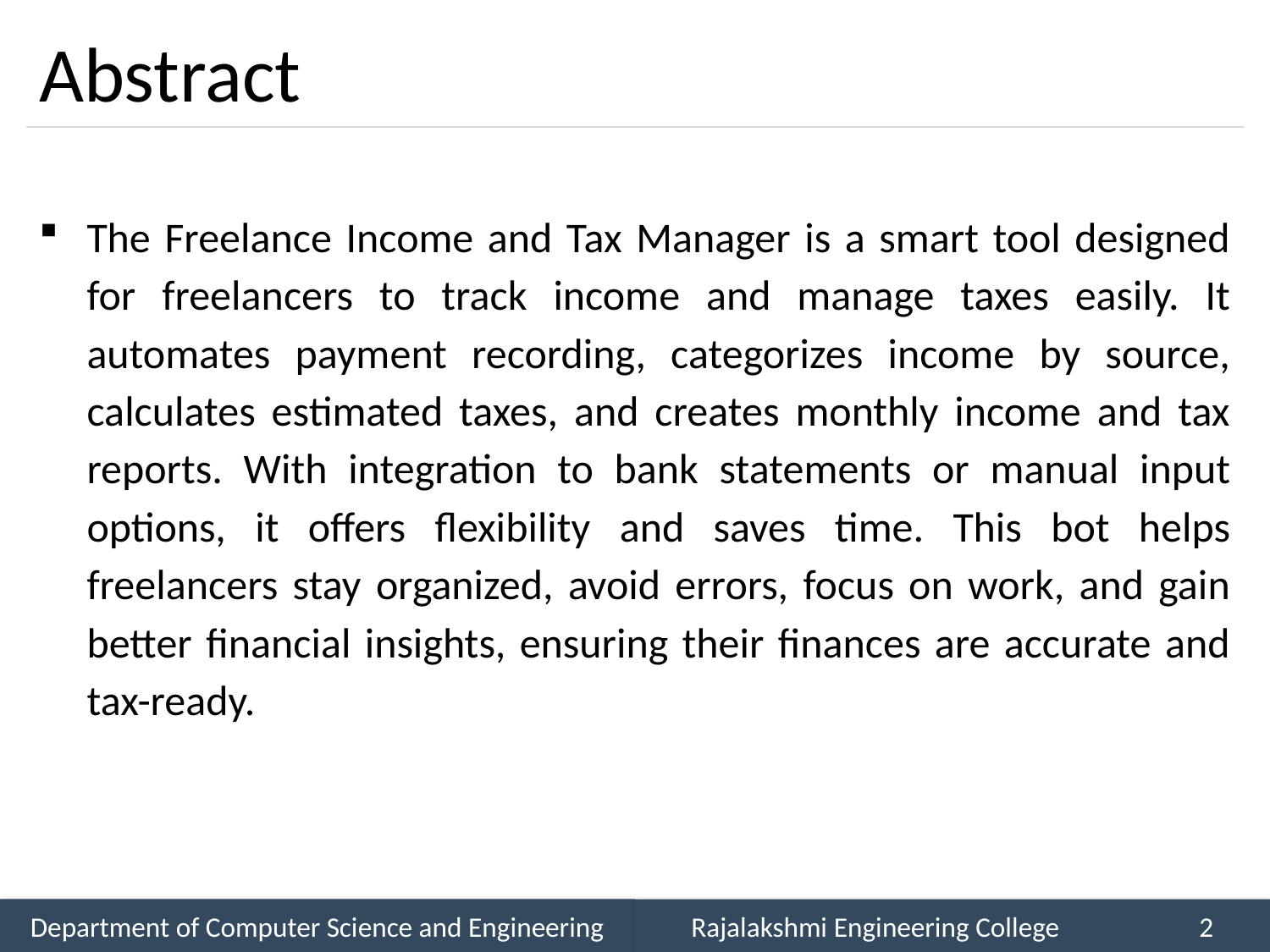

# Abstract

The Freelance Income and Tax Manager is a smart tool designed for freelancers to track income and manage taxes easily. It automates payment recording, categorizes income by source, calculates estimated taxes, and creates monthly income and tax reports. With integration to bank statements or manual input options, it offers flexibility and saves time. This bot helps freelancers stay organized, avoid errors, focus on work, and gain better financial insights, ensuring their finances are accurate and tax-ready.